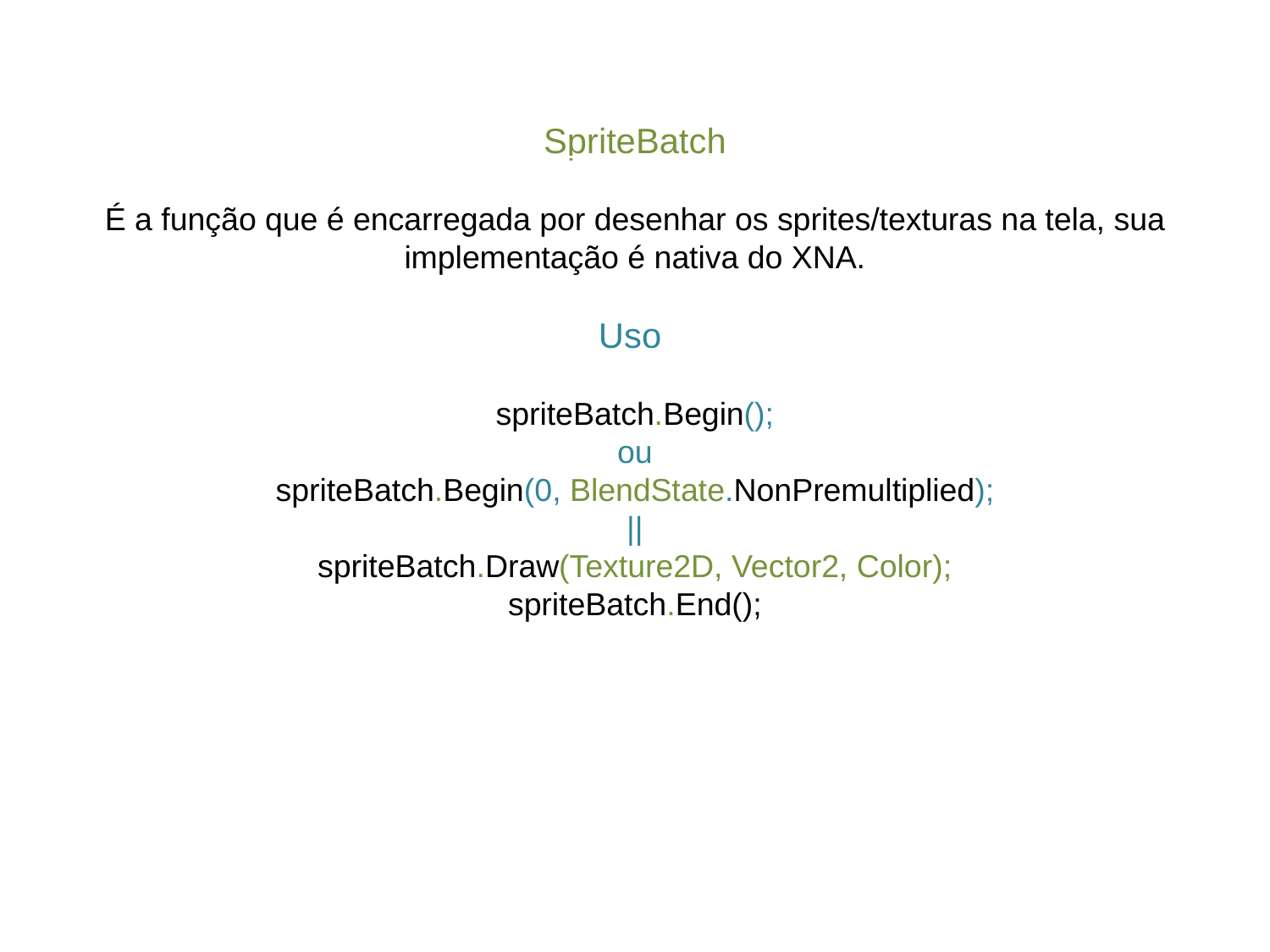

SpriteBatch

É a função que é encarregada por desenhar os sprites/texturas na tela, sua implementação é nativa do XNA.

Uso

spriteBatch.Begin();
ou
spriteBatch.Begin(0, BlendState.NonPremultiplied);
||
spriteBatch.Draw(Texture2D, Vector2, Color);
spriteBatch.End();